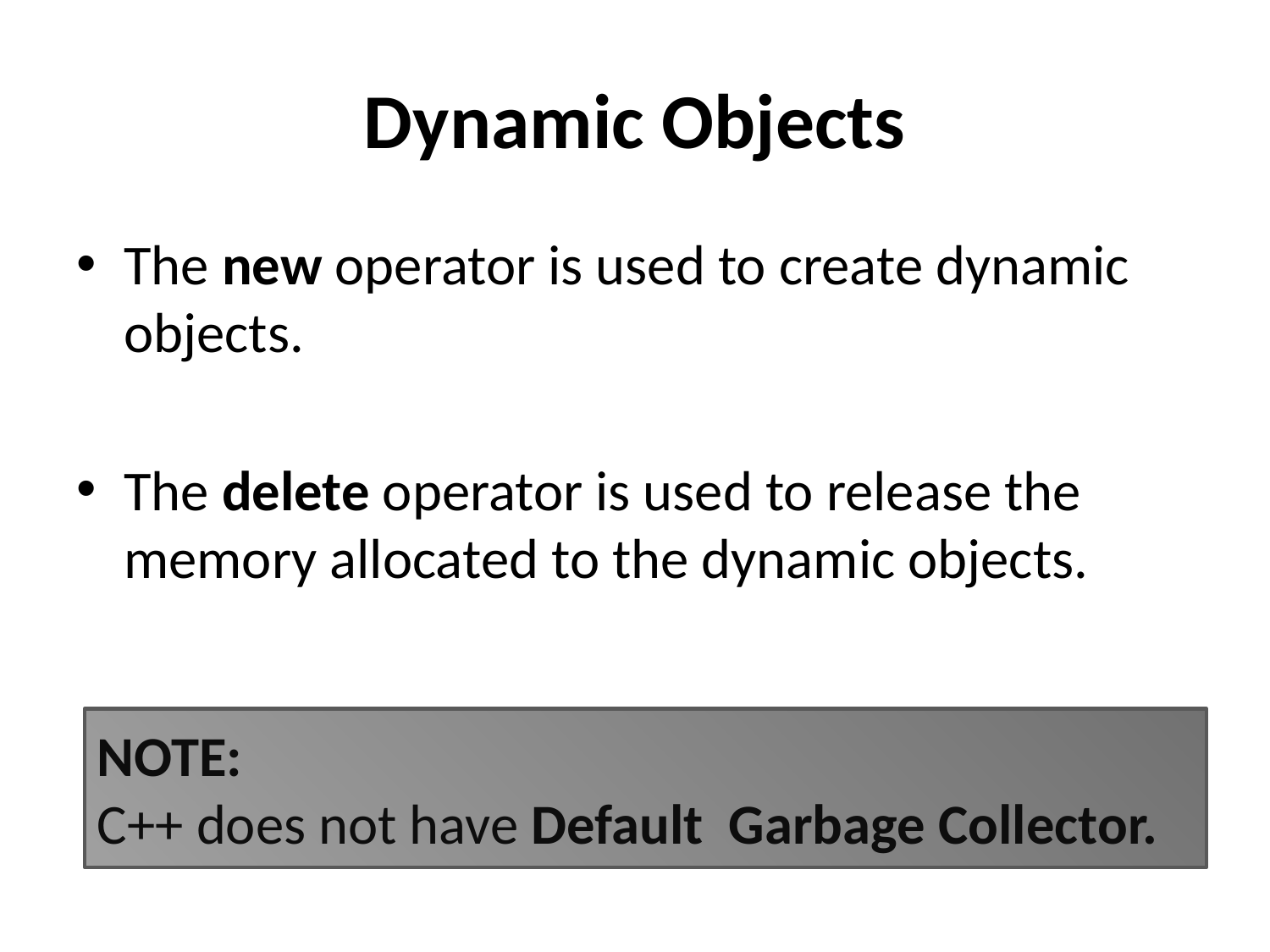

# Dynamic Objects
The new operator is used to create dynamic objects.

The delete operator is used to release the memory allocated to the dynamic objects.
NOTE:
C++ does not have Default  Garbage Collector.